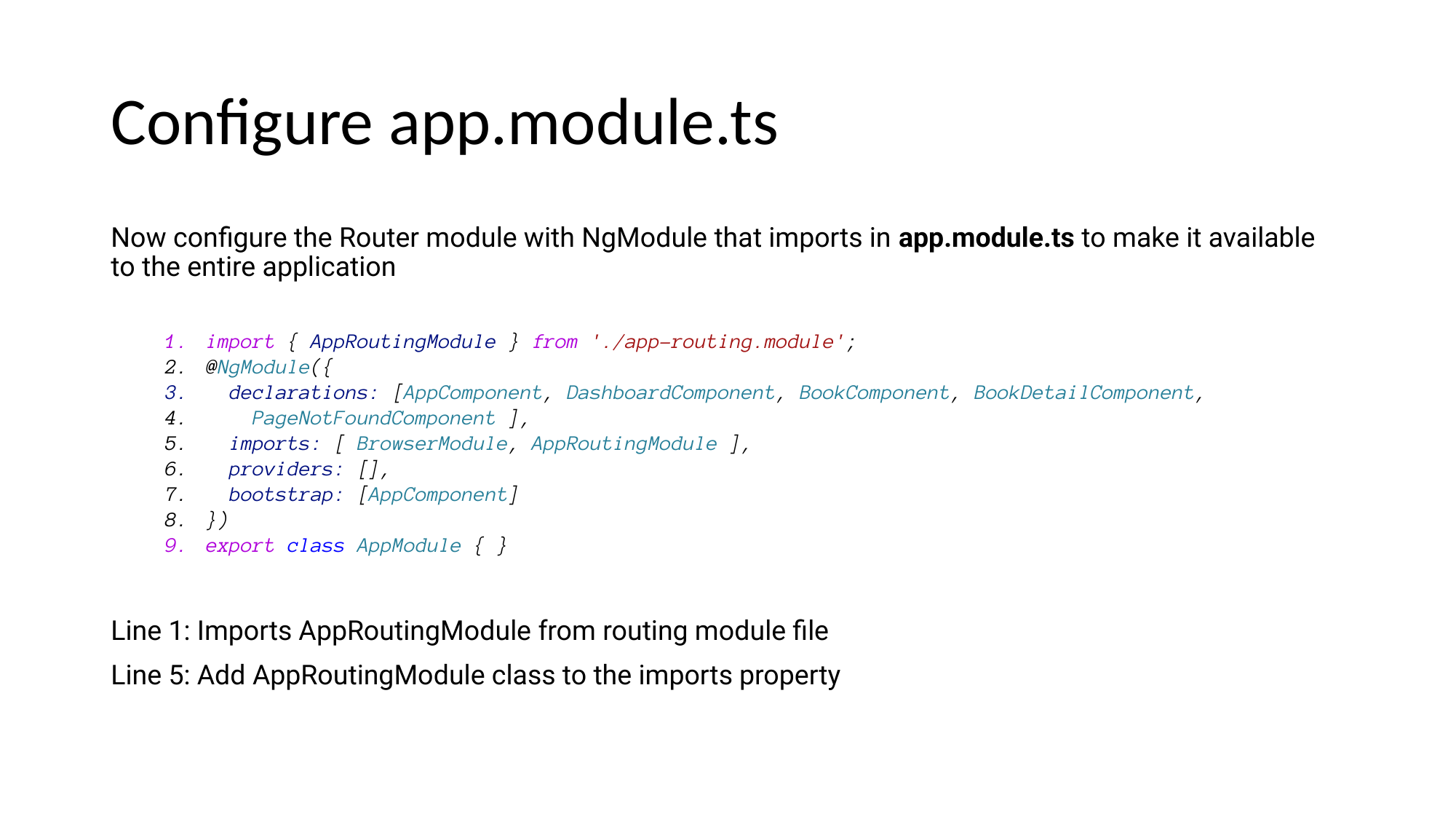

# Configure app.module.ts
Now configure the Router module with NgModule that imports in app.module.ts to make it available to the entire application

import { AppRoutingModule } from './app-routing.module';
@NgModule({
  declarations: [AppComponent, DashboardComponent, BookComponent, BookDetailComponent,
    PageNotFoundComponent ],
  imports: [ BrowserModule, AppRoutingModule ],
  providers: [],
  bootstrap: [AppComponent]
})
export class AppModule { }

Line 1: Imports AppRoutingModule from routing module file
Line 5: Add AppRoutingModule class to the imports property